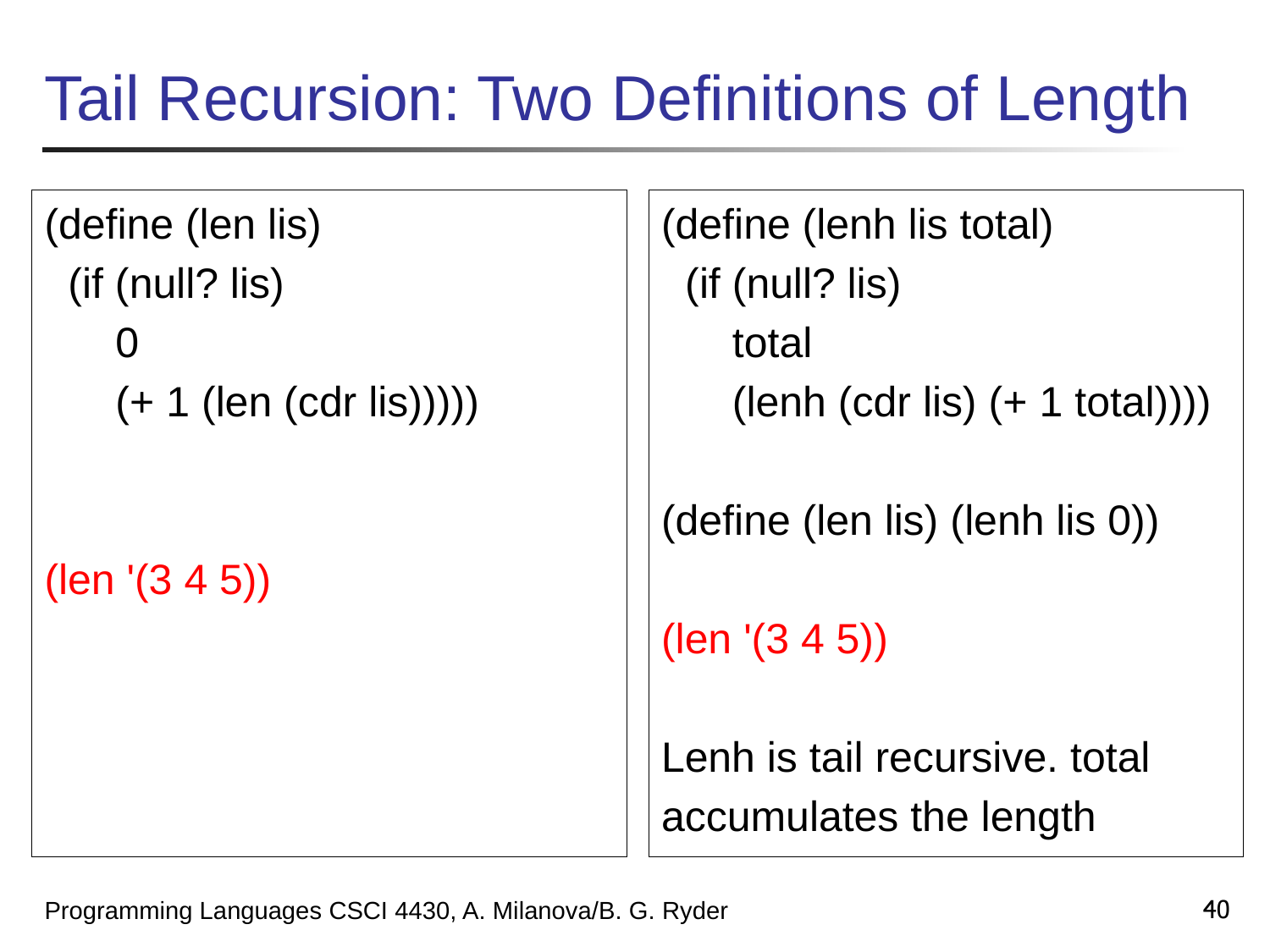

# Tail Recursion: Two Definitions of Length
(define (len lis)
  (if (null? lis)
      0
      (+ 1 (len (cdr lis)))))

(len '(3 4 5))

(define (lenh lis total)
  (if (null? lis)
      total
      (lenh (cdr lis) (+ 1 total))))

(define (len lis) (lenh lis 0))

(len '(3 4 5))

Lenh is tail recursive. total
accumulates the length
40
Programming Languages CSCI 4430, A. Milanova/B. G. Ryder